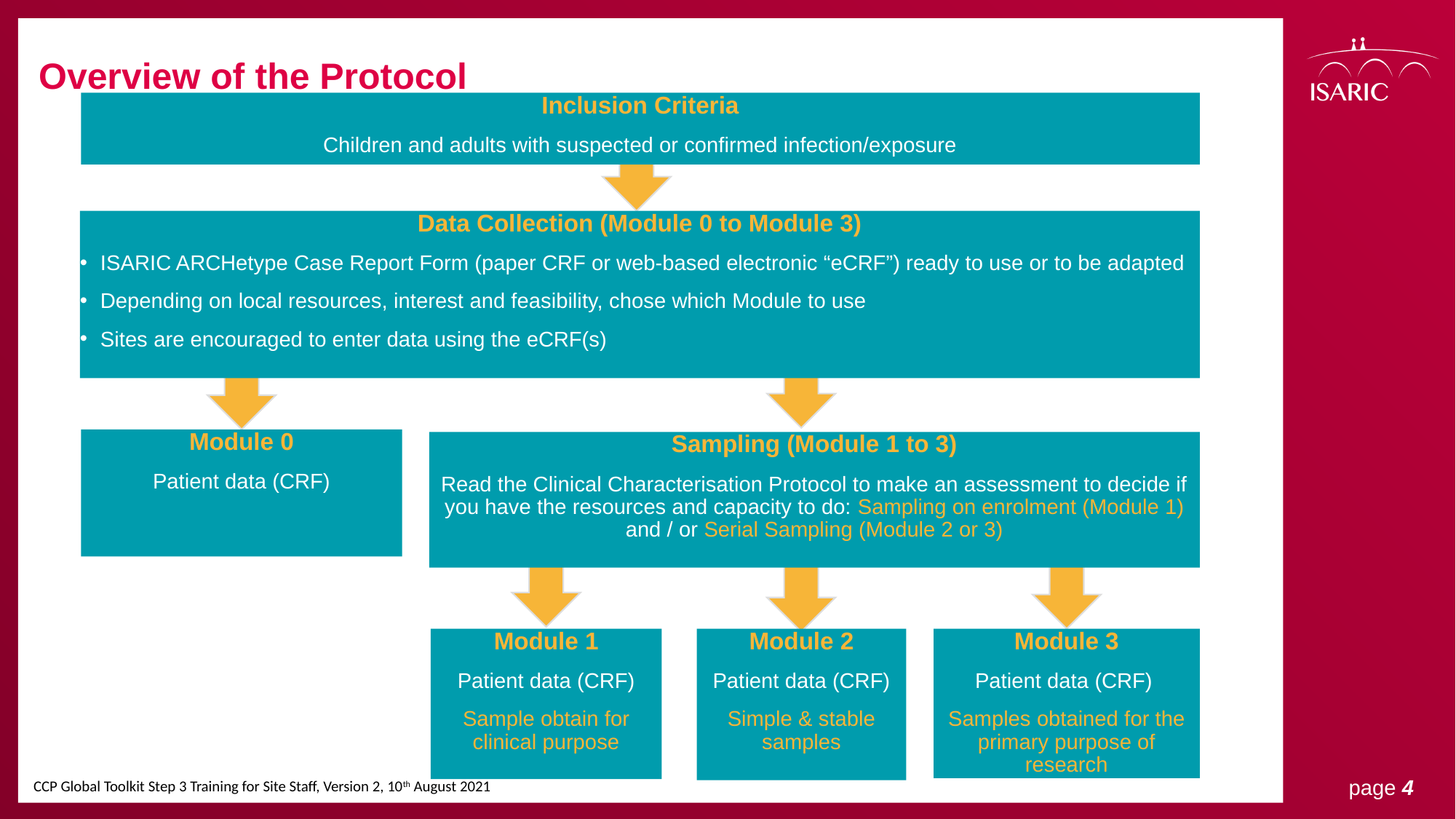

Overview of the Protocol
Inclusion Criteria
Children and adults with suspected or confirmed infection/exposure

Data Collection (Module 0 to Module 3)
ISARIC ARCHetype Case Report Form (paper CRF or web-based electronic “eCRF”) ready to use or to be adapted
Depending on local resources, interest and feasibility, chose which Module to use
Sites are encouraged to enter data using the eCRF(s)

Module 0
Patient data (CRF)
Sampling (Module 1 to 3)
Read the Clinical Characterisation Protocol to make an assessment to decide if you have the resources and capacity to do: Sampling on enrolment (Module 1) and / or Serial Sampling (Module 2 or 3)

Module 1
Patient data (CRF)
Sample obtain for clinical purpose
Module 2
Patient data (CRF)
Simple & stable samples
Module 3
Patient data (CRF)
Samples obtained for the primary purpose of research
CCP Global Toolkit Step 3 Training for Site Staff, Version 2, 10th August 2021
page 4